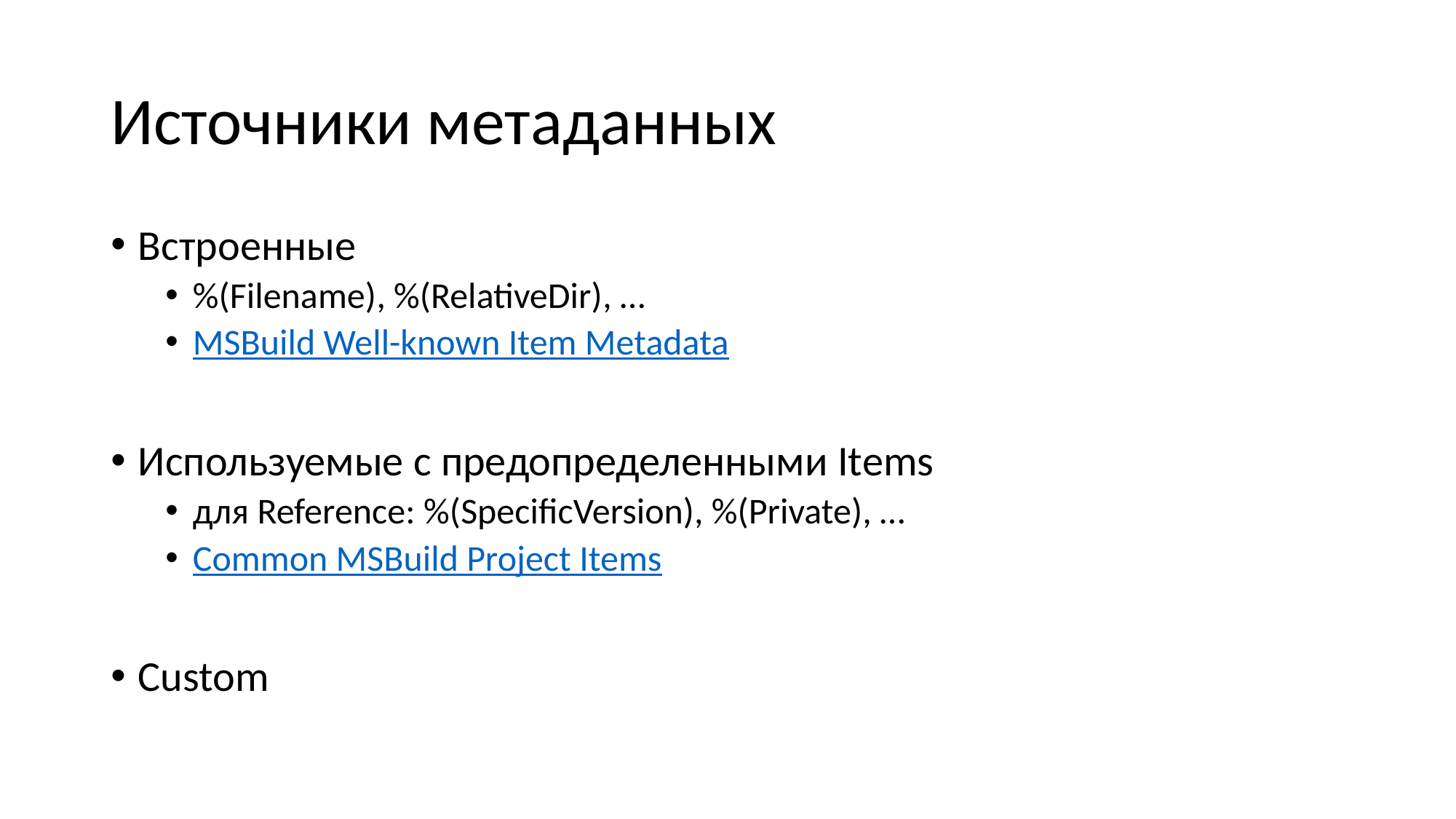

# Источники метаданных
Встроенные
%(Filename), %(RelativeDir), …
MSBuild Well-known Item Metadata

Используемые с предопределенными Items
для Reference: %(SpecificVersion), %(Private), …
Common MSBuild Project Items

Custom